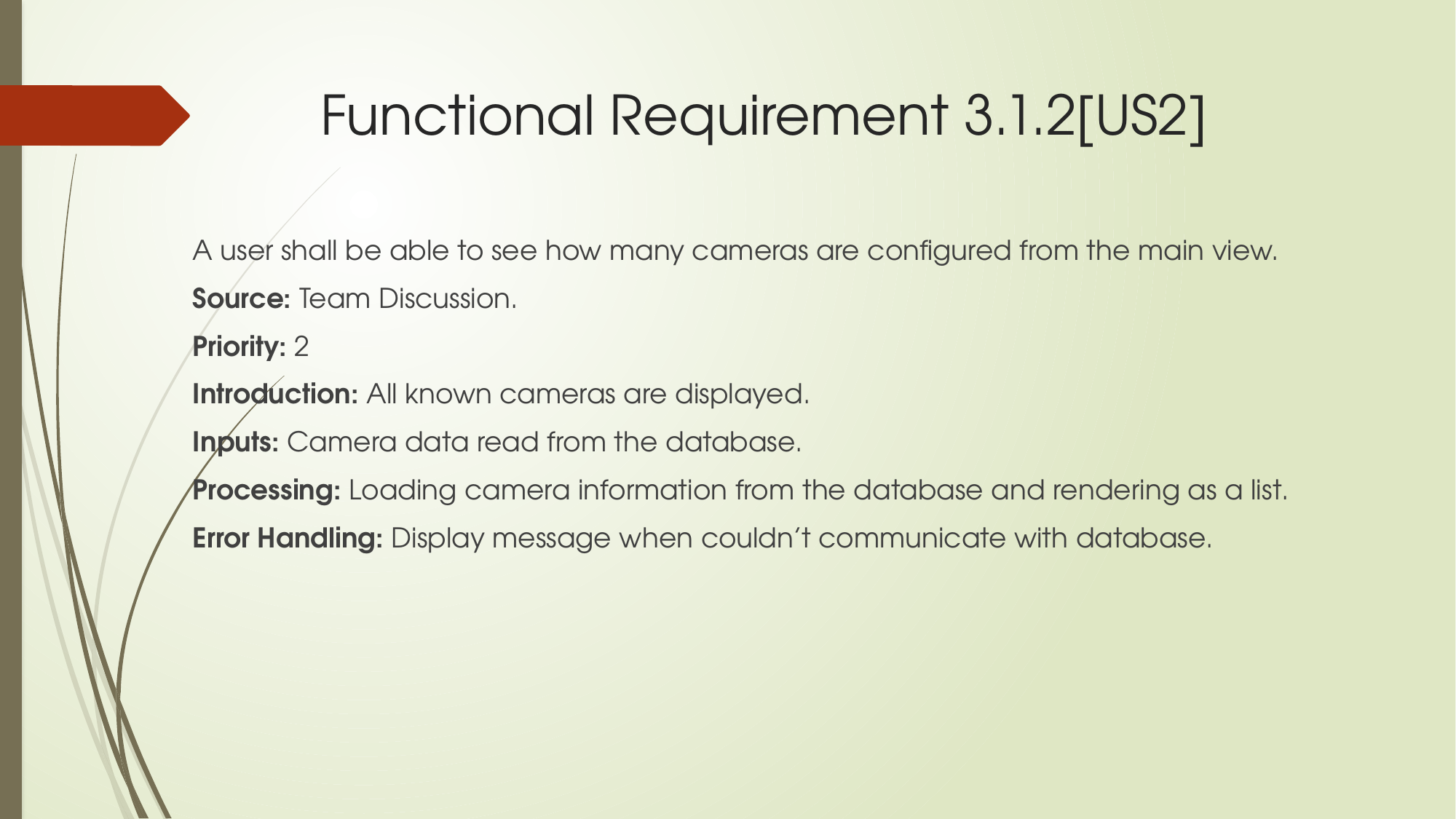

# Functional Requirement 3.1.2[US2]
A user shall be able to see how many cameras are configured from the main view.
Source: Team Discussion.
Priority: 2
Introduction: All known cameras are displayed.
Inputs: Camera data read from the database.
Processing: Loading camera information from the database and rendering as a list.
Error Handling: Display message when couldn’t communicate with database.